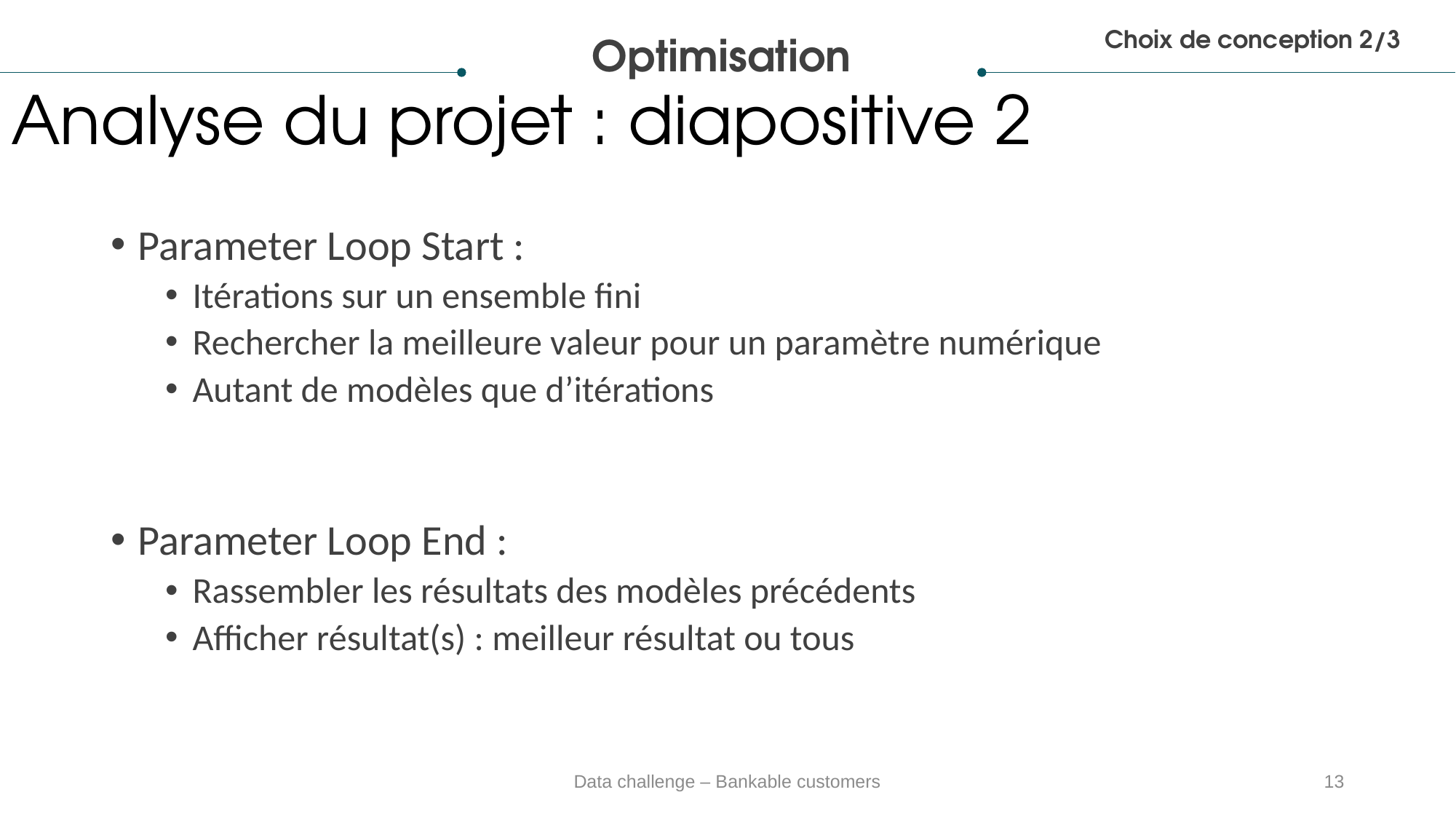

Choix de conception 2/3
Optimisation
Analyse du projet : diapositive 2
Parameter Loop Start :
Itérations sur un ensemble fini
Rechercher la meilleure valeur pour un paramètre numérique
Autant de modèles que d’itérations

Parameter Loop End :
Rassembler les résultats des modèles précédents
Afficher résultat(s) : meilleur résultat ou tous
Data challenge – Bankable customers
13